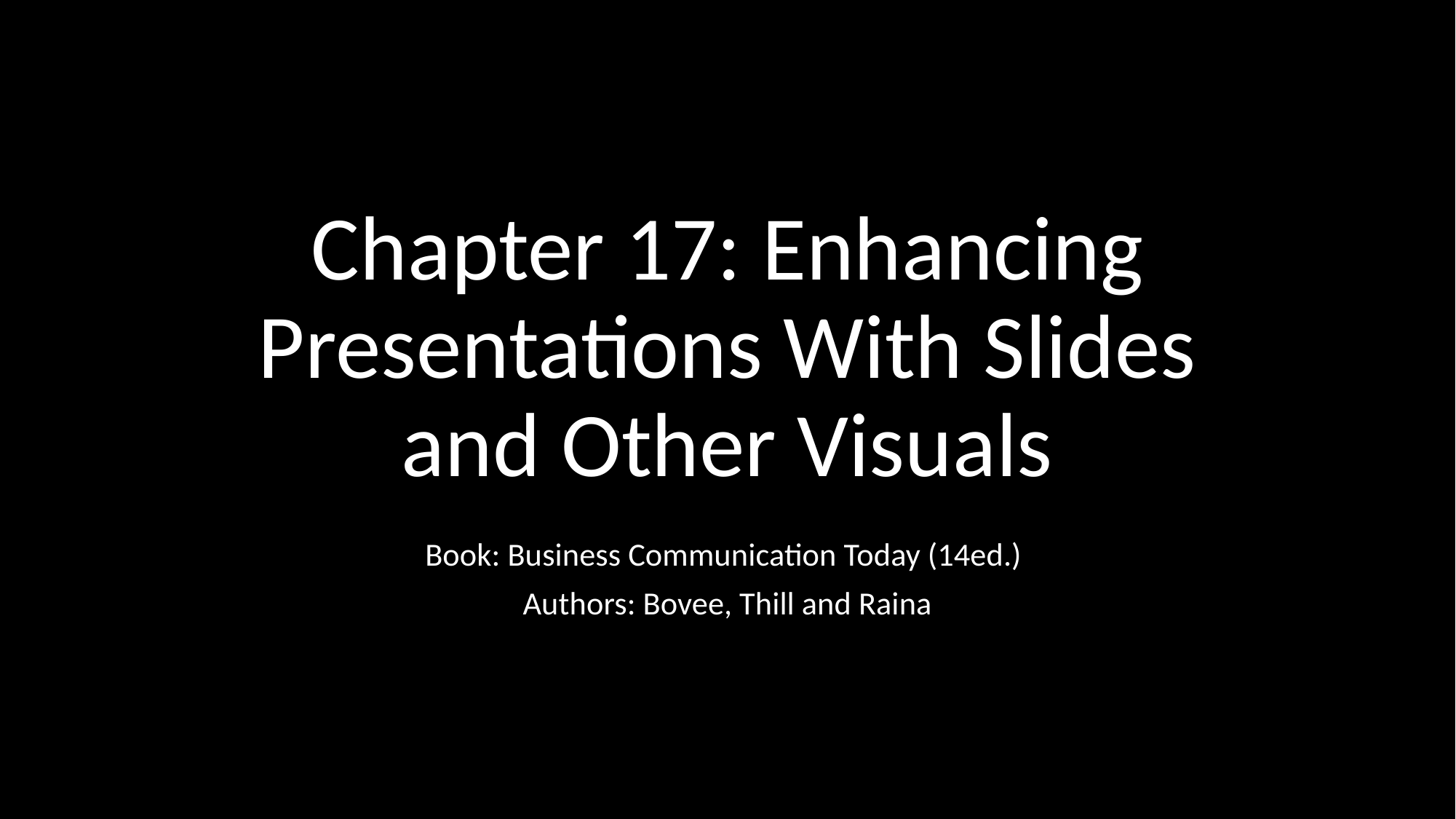

# Chapter 17: Enhancing Presentations With Slides and Other Visuals
Book: Business Communication Today (14ed.)
Authors: Bovee, Thill and Raina